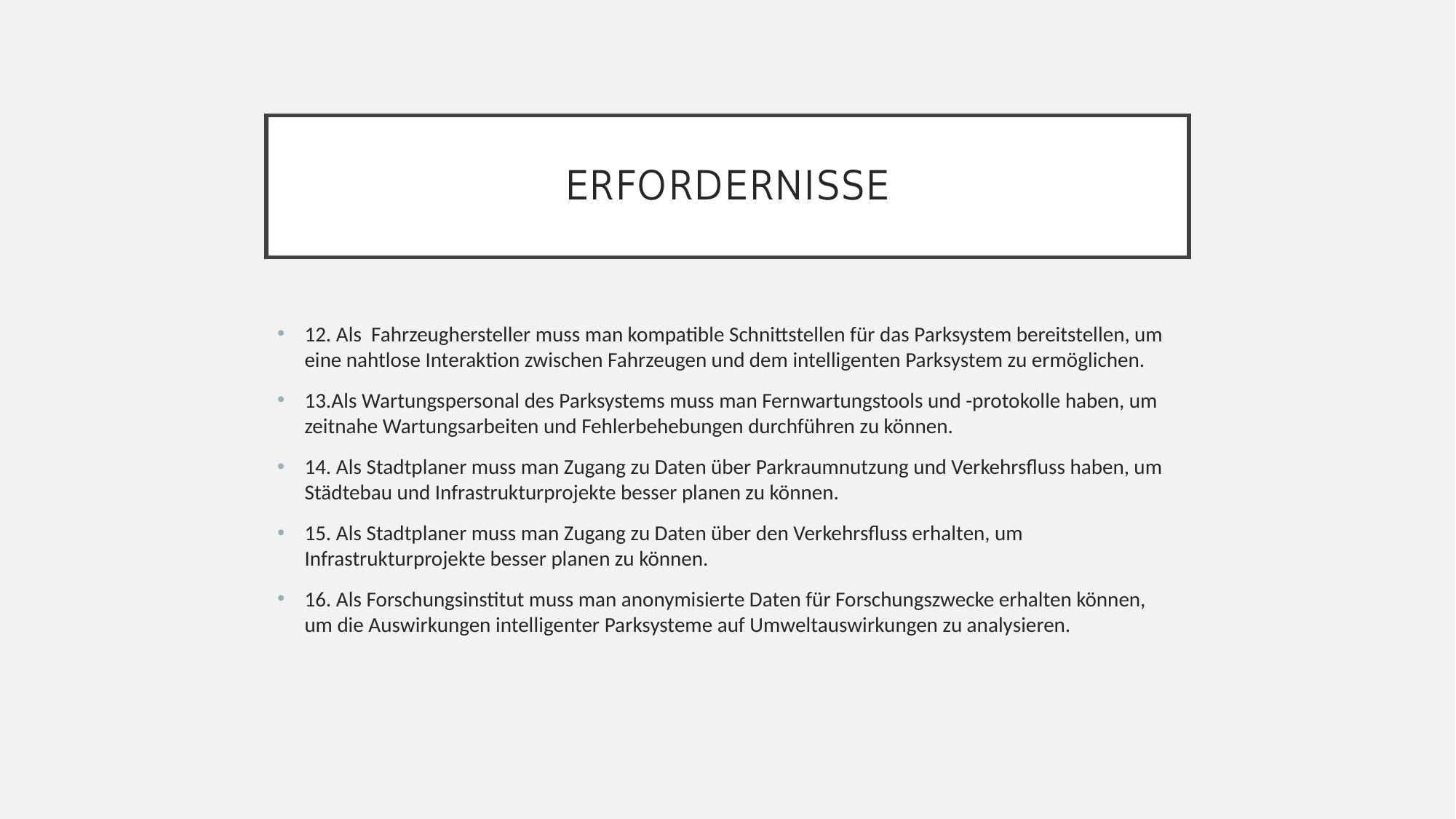

# Erfordernisse
12. Als  Fahrzeughersteller muss man kompatible Schnittstellen für das Parksystem bereitstellen, um eine nahtlose Interaktion zwischen Fahrzeugen und dem intelligenten Parksystem zu ermöglichen.
13.Als Wartungspersonal des Parksystems muss man Fernwartungstools und -protokolle haben, um zeitnahe Wartungsarbeiten und Fehlerbehebungen durchführen zu können.
14. Als Stadtplaner muss man Zugang zu Daten über Parkraumnutzung und Verkehrsfluss haben, um Städtebau und Infrastrukturprojekte besser planen zu können.
15. Als Stadtplaner muss man Zugang zu Daten über den Verkehrsfluss erhalten, um Infrastrukturprojekte besser planen zu können.
16. Als Forschungsinstitut muss man anonymisierte Daten für Forschungszwecke erhalten können, um die Auswirkungen intelligenter Parksysteme auf Umweltauswirkungen zu analysieren.